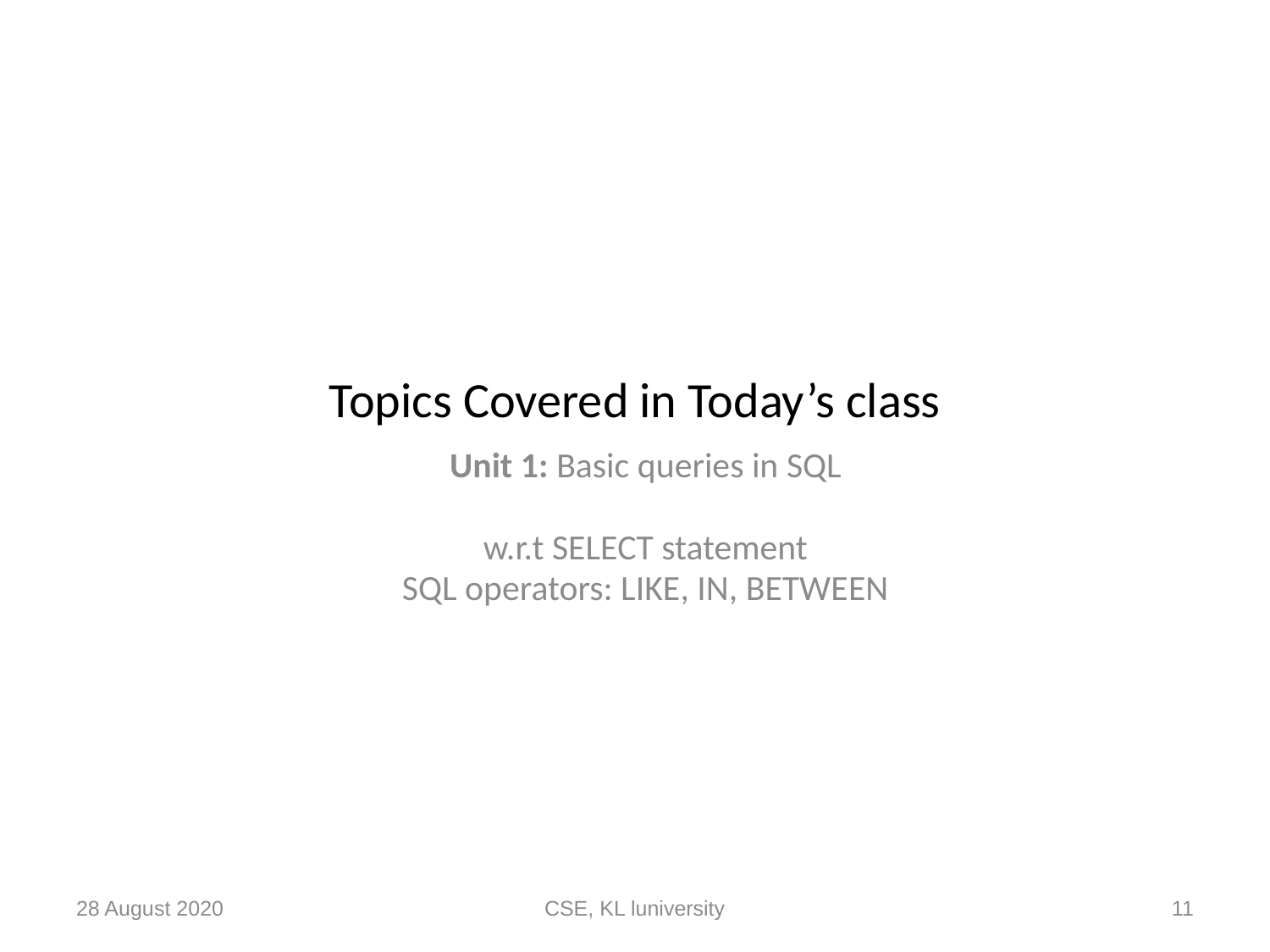

# Topics Covered in Today’s class
Unit 1: Basic queries in SQL

w.r.t SELECT statement
SQL operators: LIKE, IN, BETWEEN
28 August 2020
CSE, KL luniversity
11